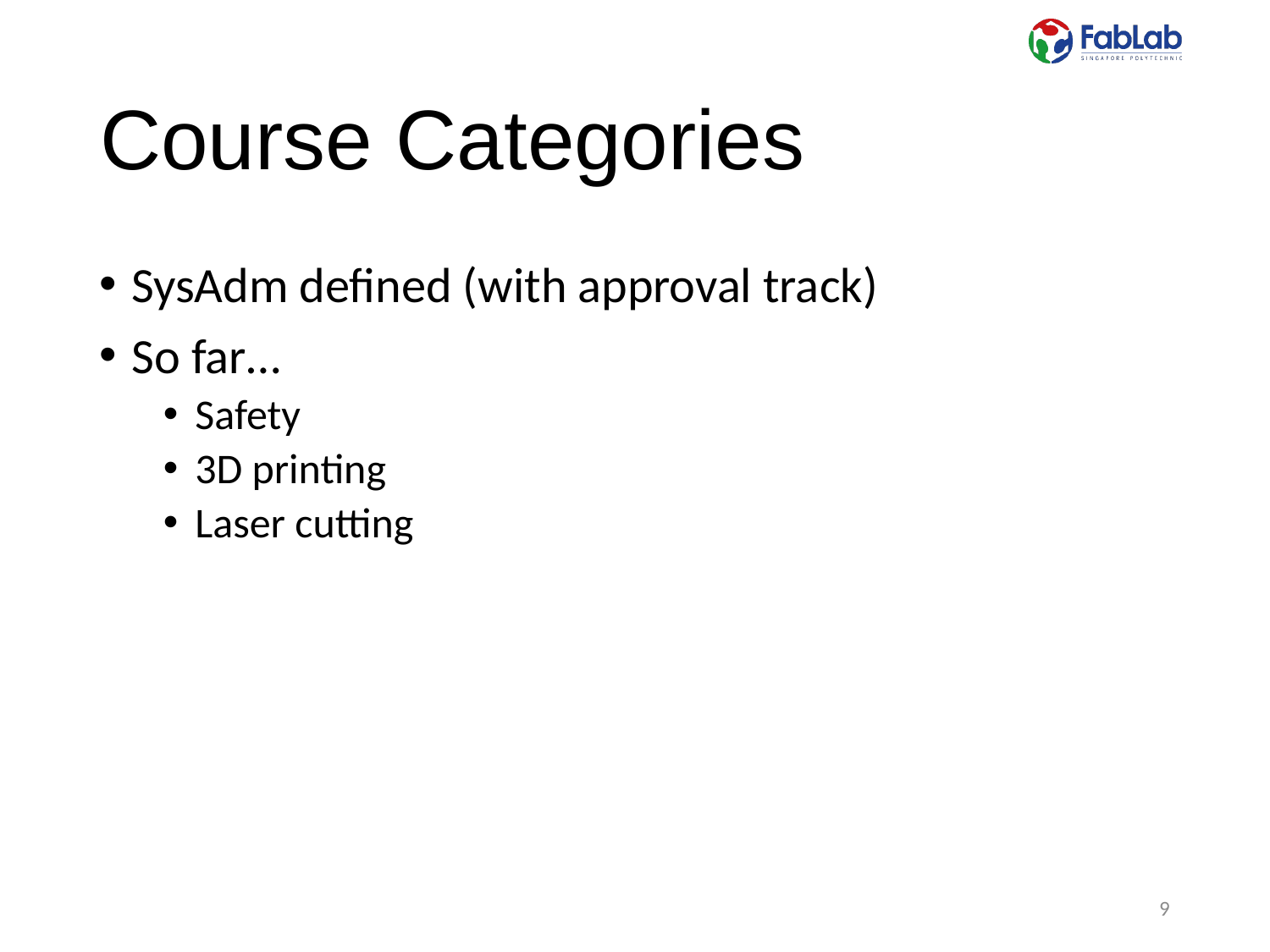

# Course Categories
SysAdm defined (with approval track)
So far…
Safety
3D printing
Laser cutting
9